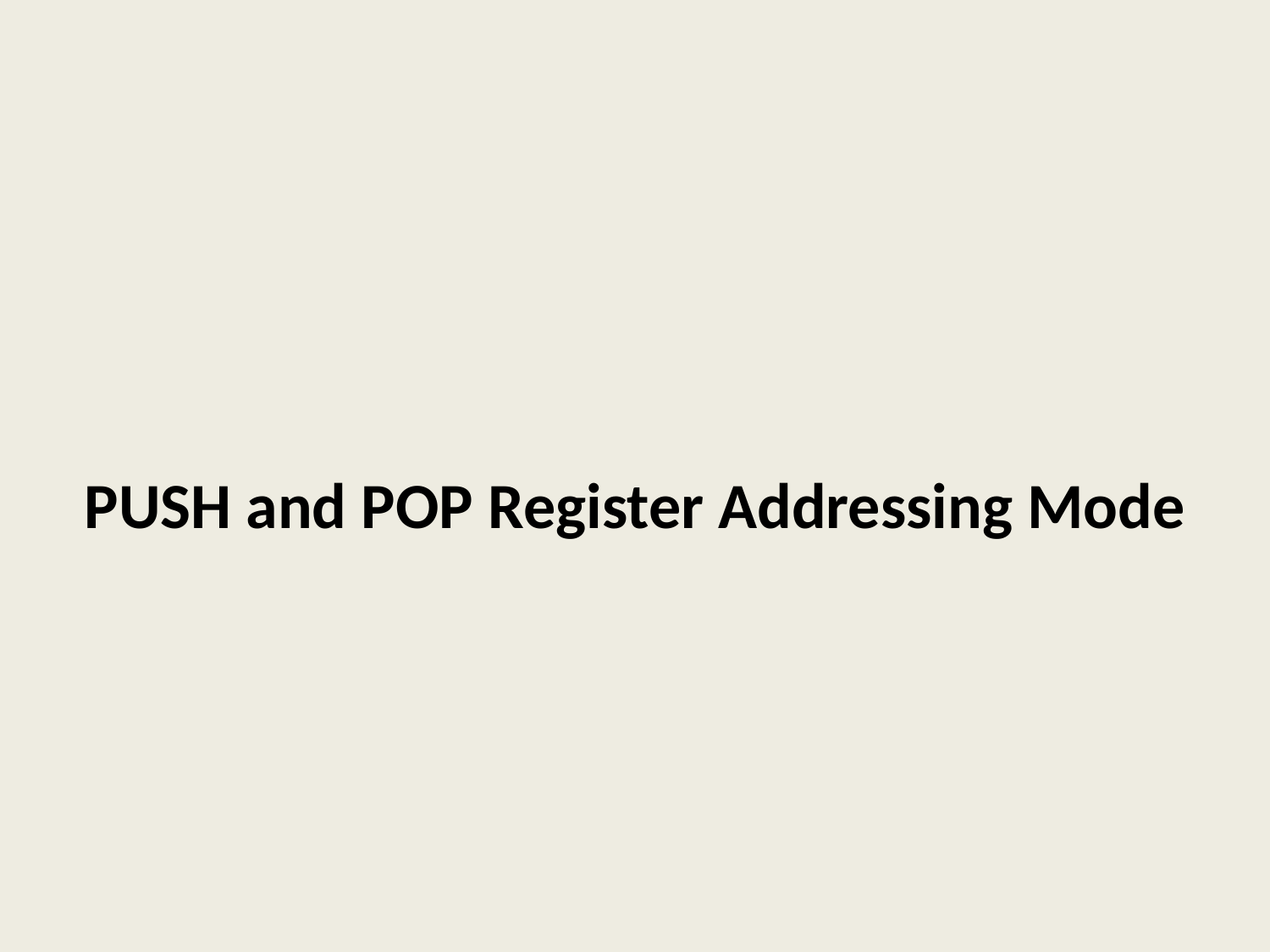

# PUSH and POP Register Addressing Mode